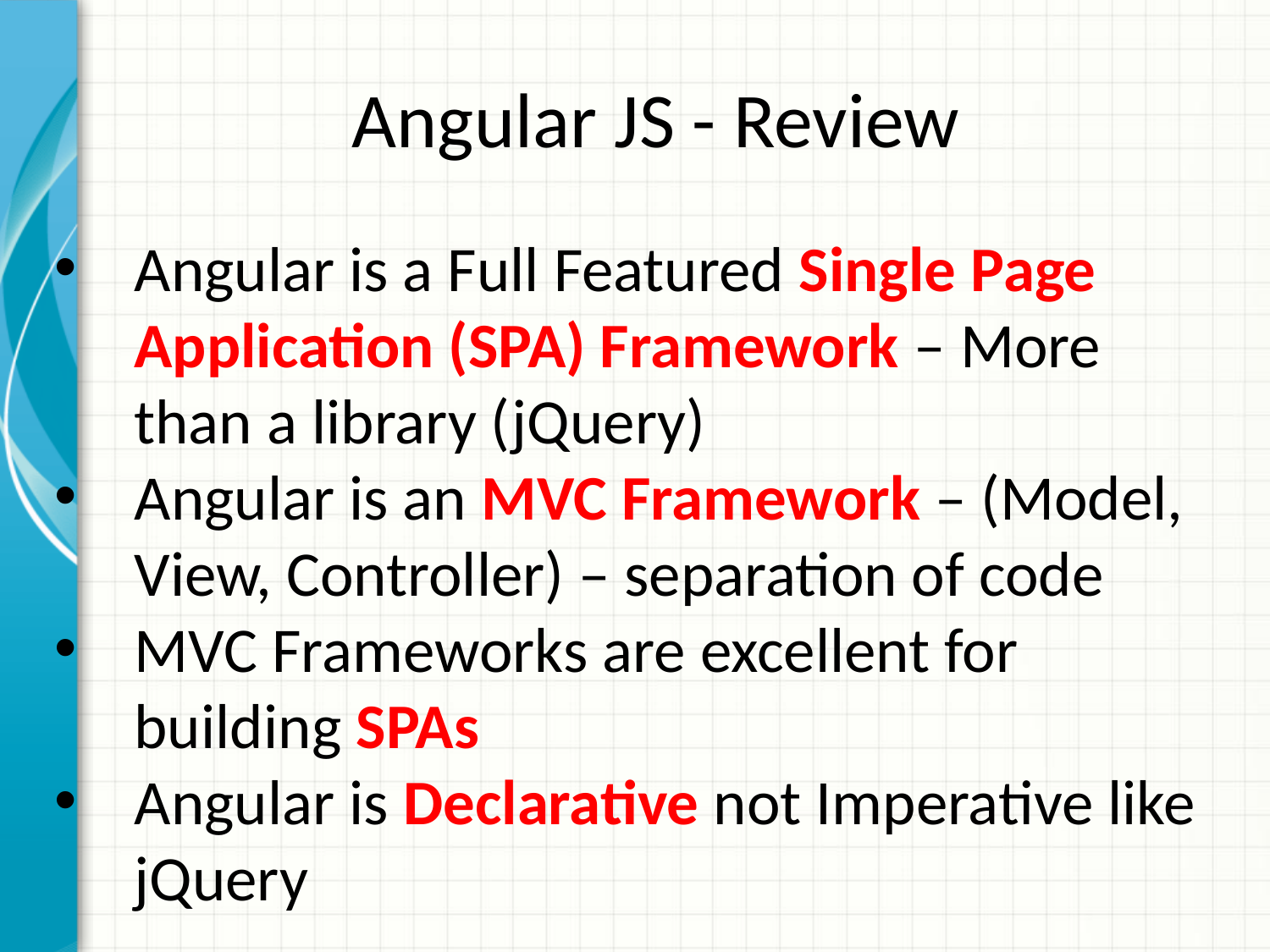

# Angular JS - Review
Angular is a Full Featured Single Page Application (SPA) Framework – More than a library (jQuery)
Angular is an MVC Framework – (Model, View, Controller) – separation of code
MVC Frameworks are excellent for building SPAs
Angular is Declarative not Imperative like jQuery